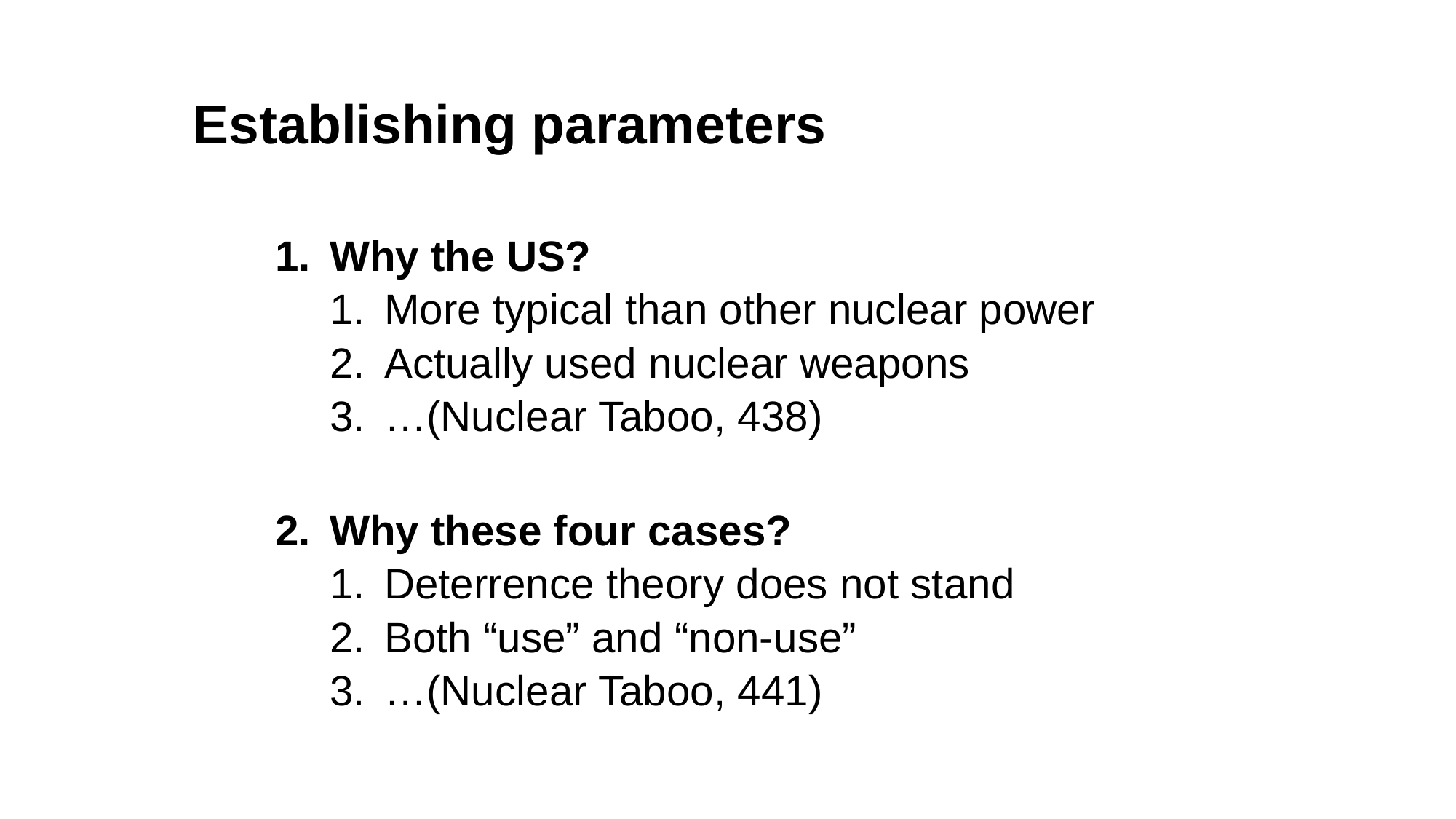

# Establishing parameters
Why the US?
More typical than other nuclear power
Actually used nuclear weapons
…(Nuclear Taboo, 438)

Why these four cases?
Deterrence theory does not stand
Both “use” and “non-use”
…(Nuclear Taboo, 441)